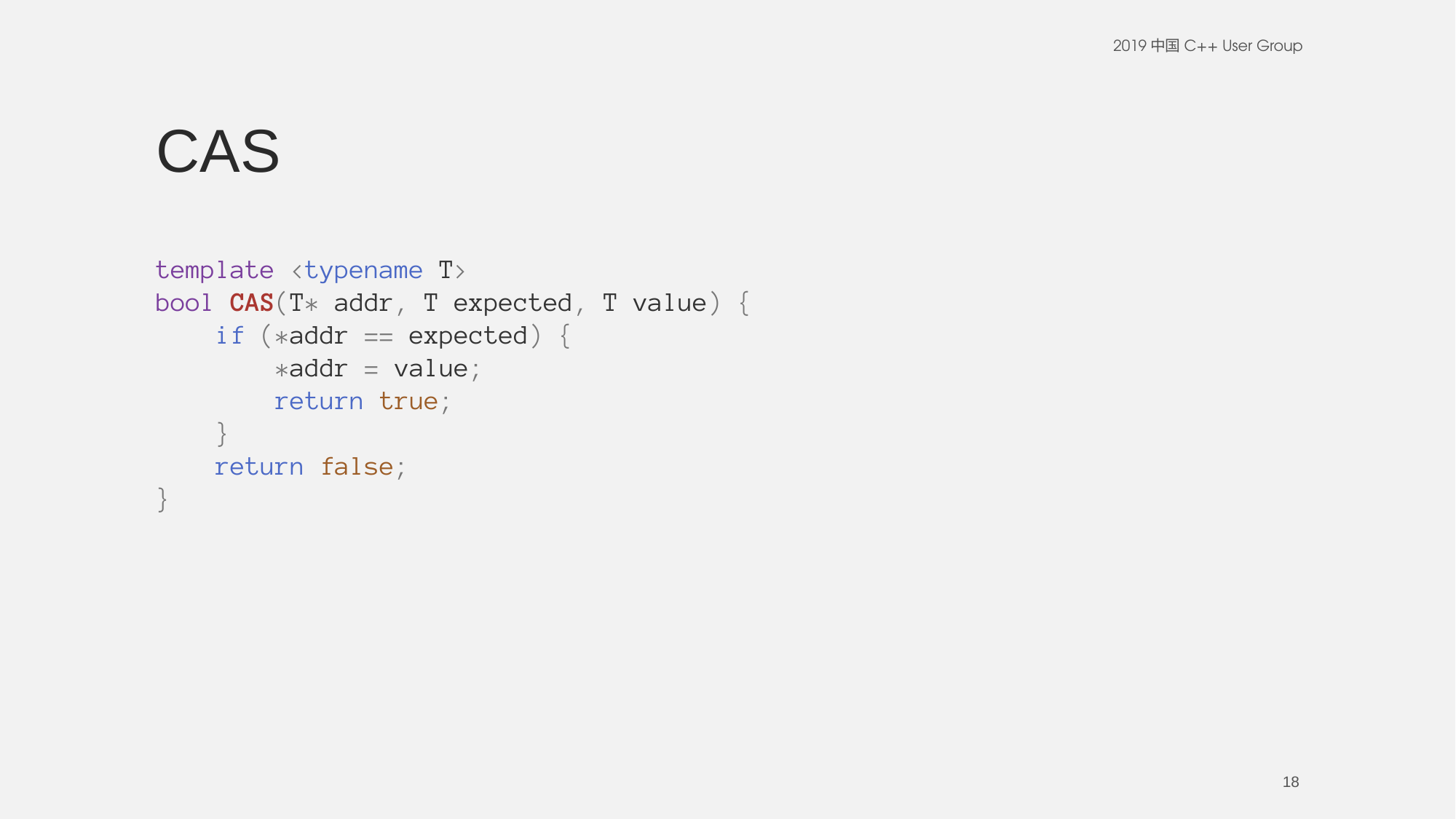

# CAS
template <typename T>
bool CAS(T* addr, T expected, T value) {
    if (*addr == expected) {
        *addr = value;
        return true;
    }
    return false;
}
18